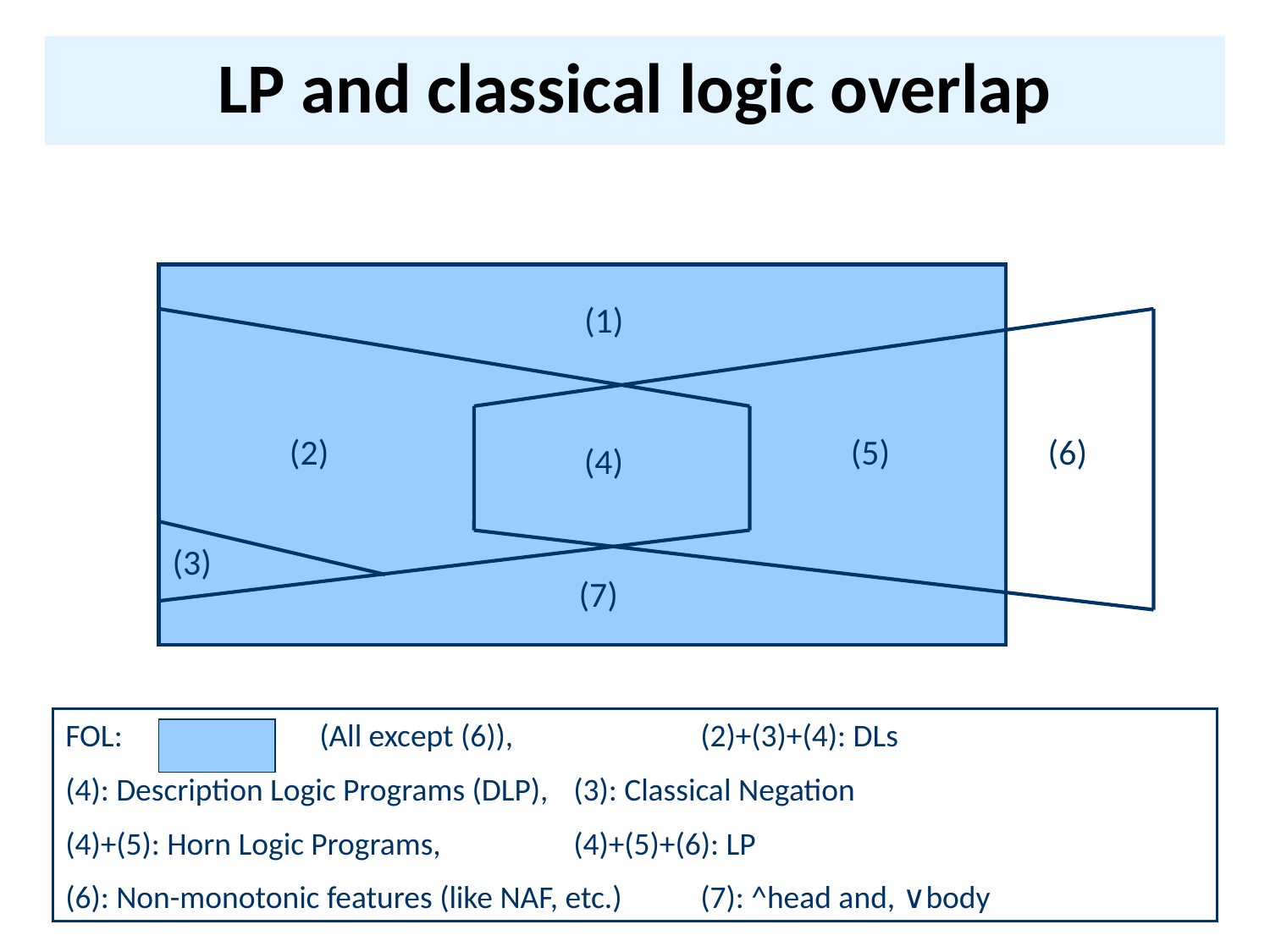

# LP and classical logic overlap

(1)

(2)
(5)
(6)
(4)

(3)
(7)
FOL: 		(All except (6)),		(2)+(3)+(4): DLs
(4): Description Logic Programs (DLP),	(3): Classical Negation
(4)+(5): Horn Logic Programs,		(4)+(5)+(6): LP
(6): Non-monotonic features (like NAF, etc.)	(7): ^head and, ∨body